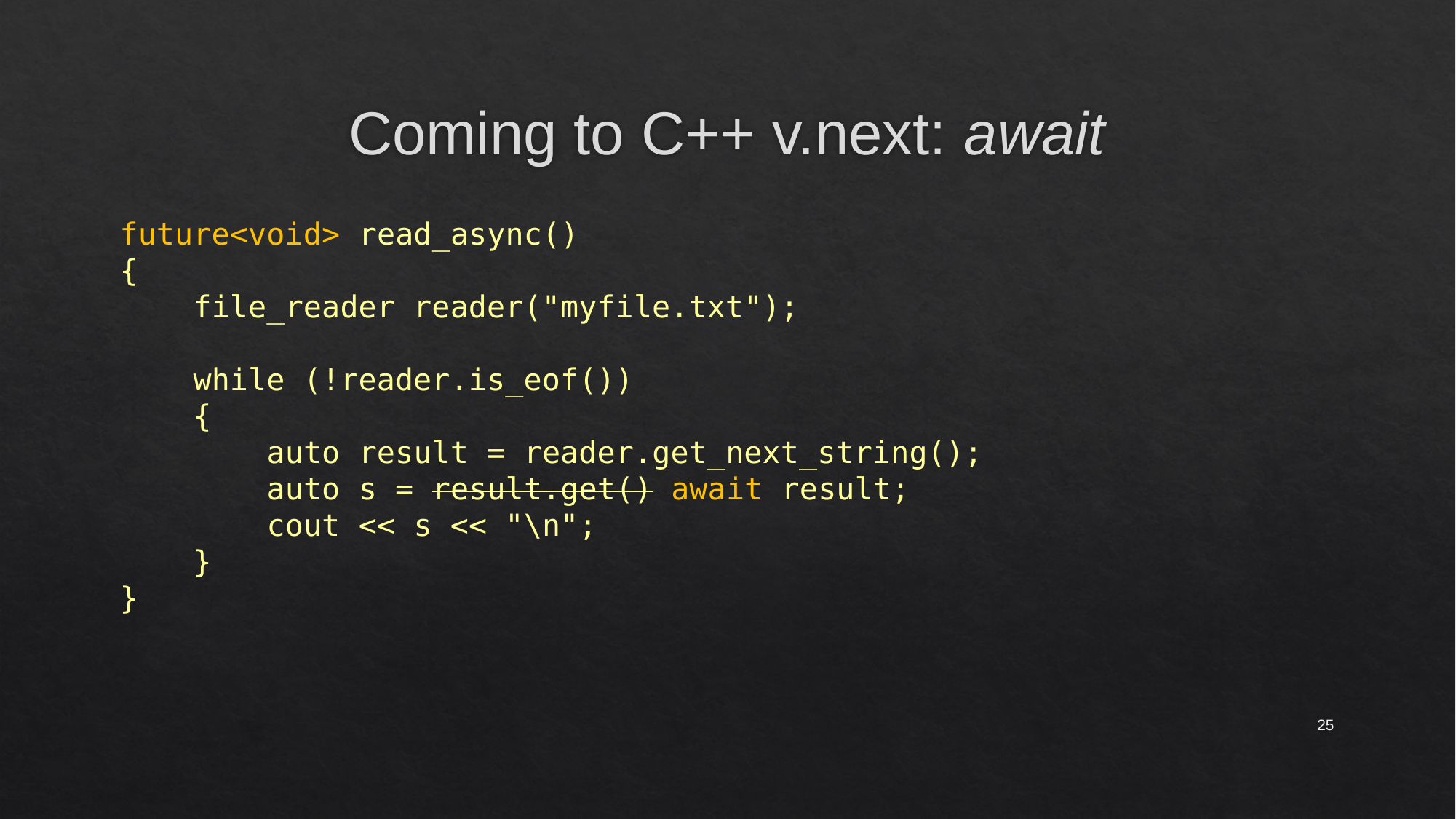

# Coming to C++ v.next: await
future<void> read_async()
{
    file_reader reader("myfile.txt");

    while (!reader.is_eof())
    {
        auto result = reader.get_next_string();
        auto s = result.get() await result;
        cout << s << "\n";
    }
}
25